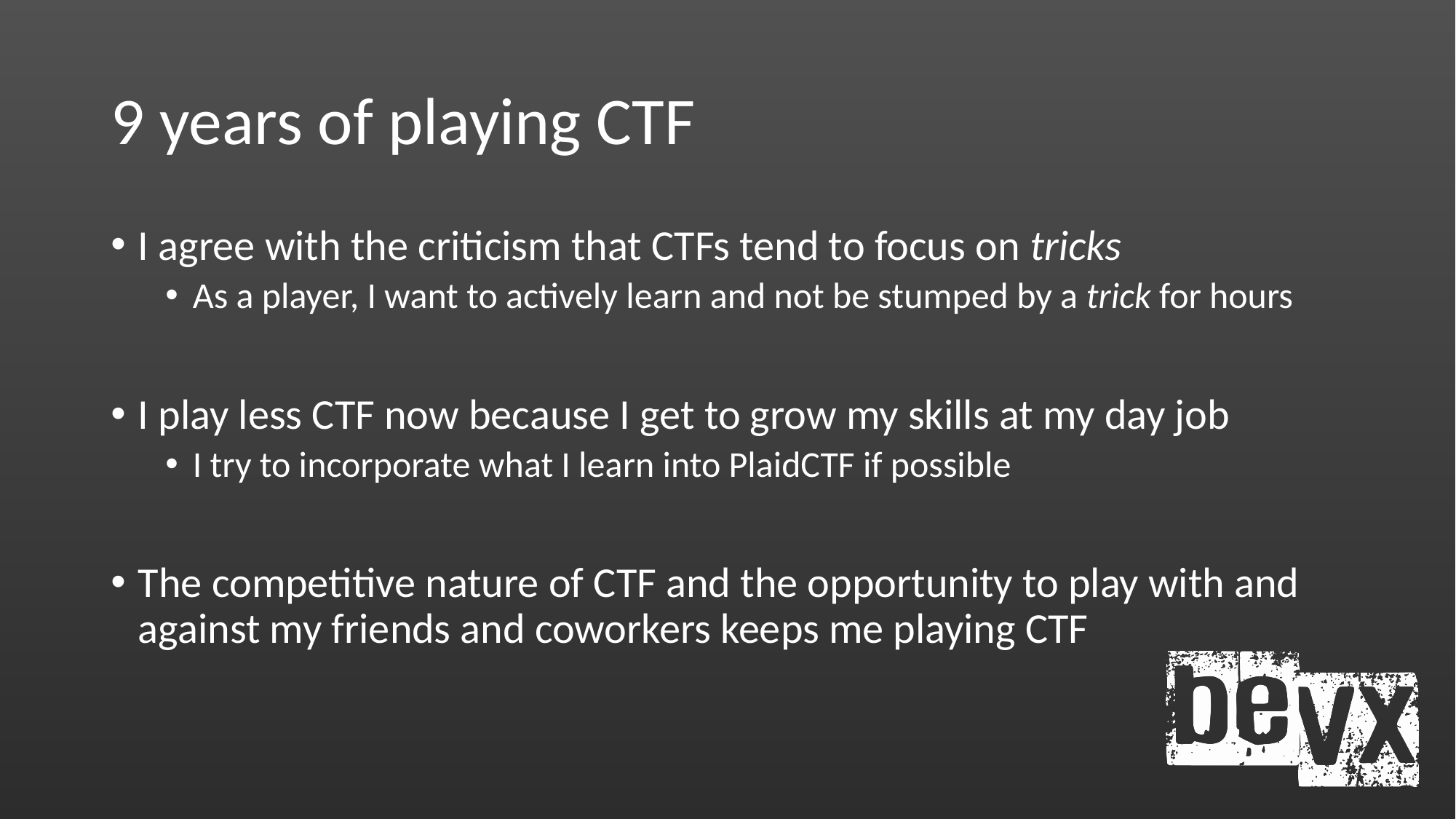

# 9 years of playing CTF
I agree with the criticism that CTFs tend to focus on tricks
As a player, I want to actively learn and not be stumped by a trick for hours

I play less CTF now because I get to grow my skills at my day job
I try to incorporate what I learn into PlaidCTF if possible

The competitive nature of CTF and the opportunity to play with and against my friends and coworkers keeps me playing CTF